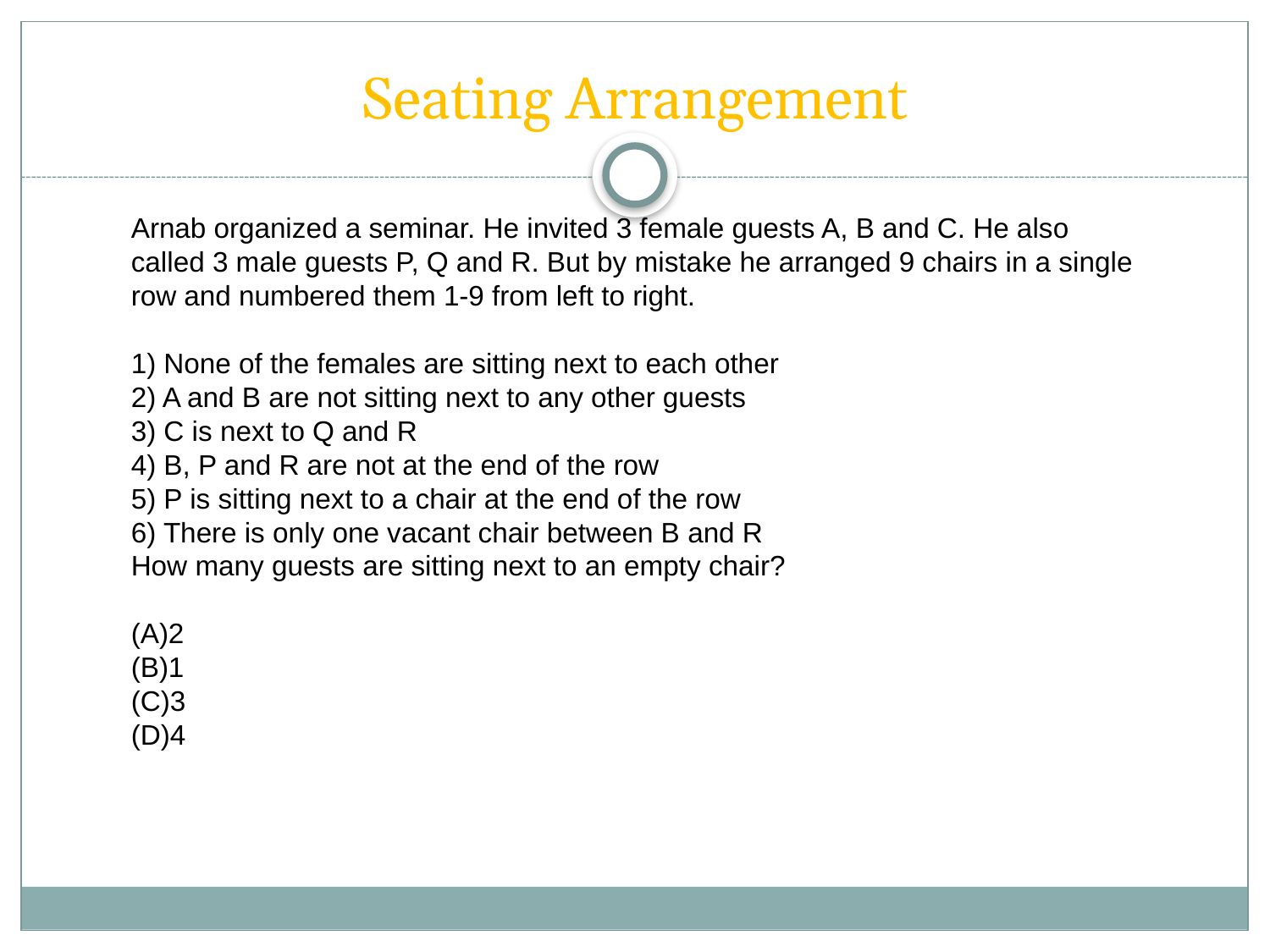

# Seating Arrangement
Arnab organized a seminar. He invited 3 female guests A, B and C. He also called 3 male guests P, Q and R. But by mistake he arranged 9 chairs in a single row and numbered them 1-9 from left to right.
1) None of the females are sitting next to each other
2) A and B are not sitting next to any other guests
3) C is next to Q and R
4) B, P and R are not at the end of the row
5) P is sitting next to a chair at the end of the row
6) There is only one vacant chair between B and R
How many guests are sitting next to an empty chair?

(A)2
(B)1
(C)3
(D)4